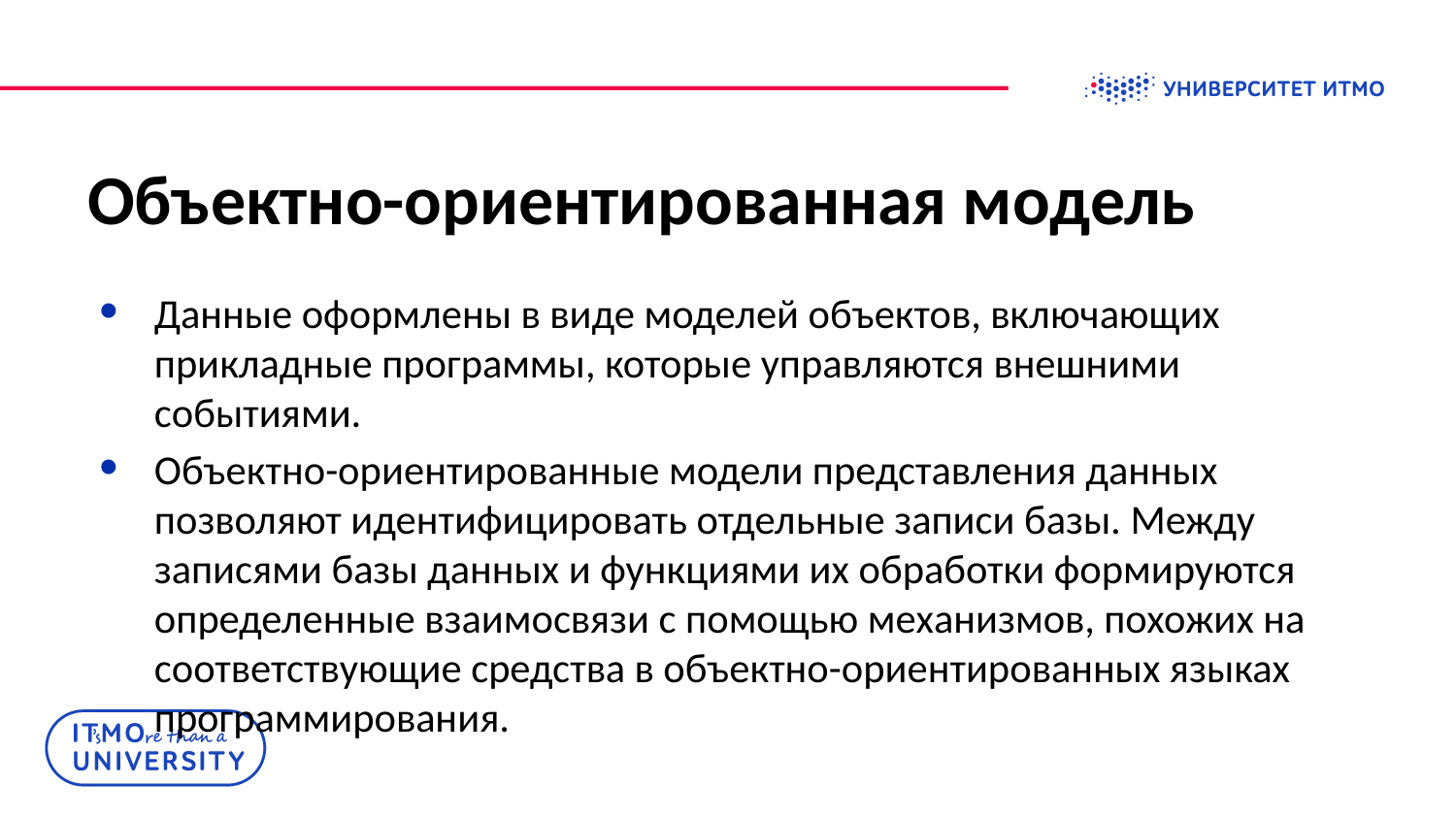

# Объектно-ориентированная модель
Данные оформлены в виде моделей объектов, включающих прикладные программы, которые управляются внешними событиями.
Объектно-ориентированные модели представления данных позволяют идентифицировать отдельные записи базы. Между записями базы данных и функциями их обработки формируются определенные взаимосвязи с помощью механизмов, похожих на соответствующие средства в объектно-ориентированных языках программирования.